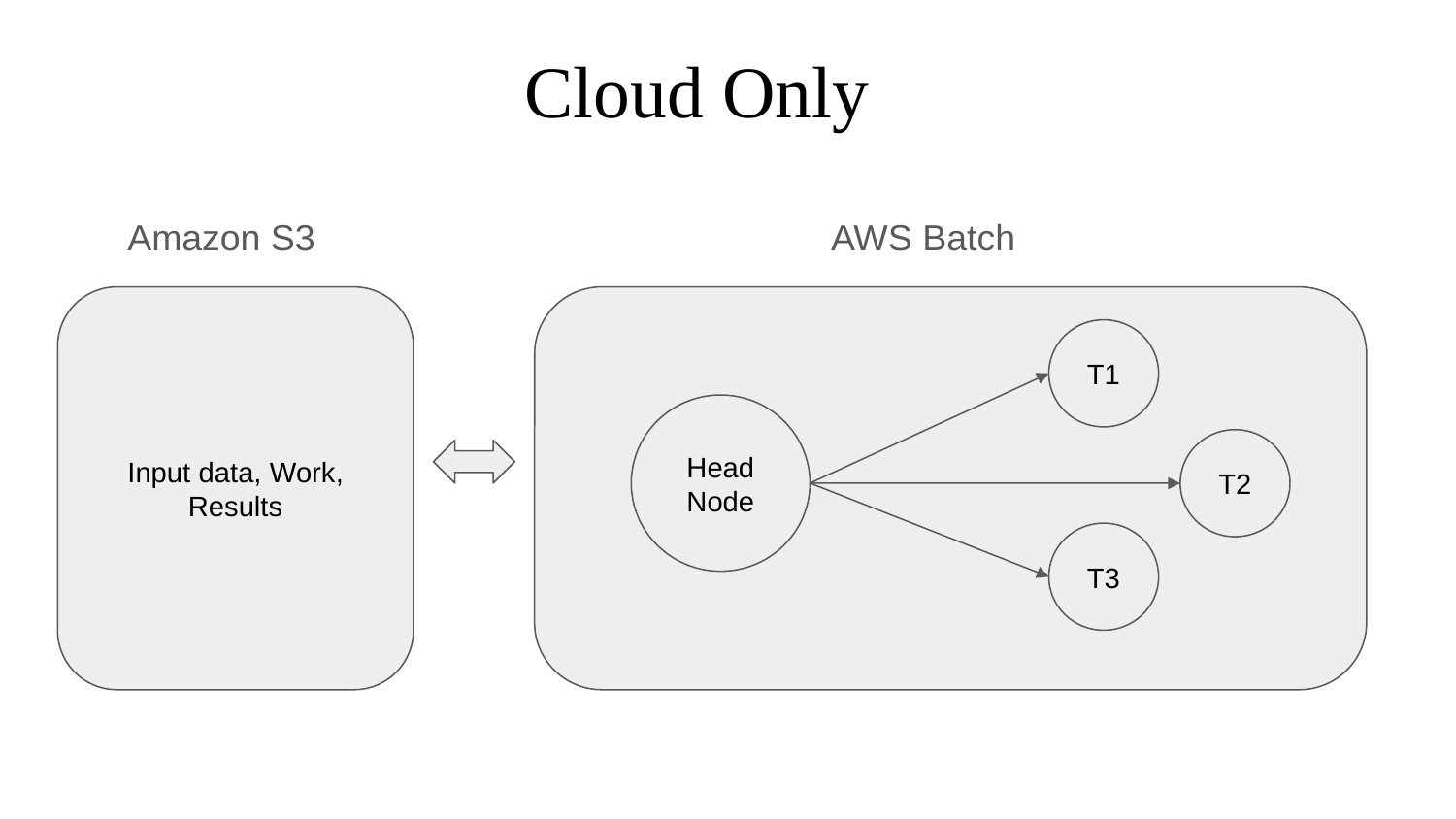

# Cloud Only
Amazon S3
AWS Batch
Input data, Work, Results

T1
Head Node
T2

T3